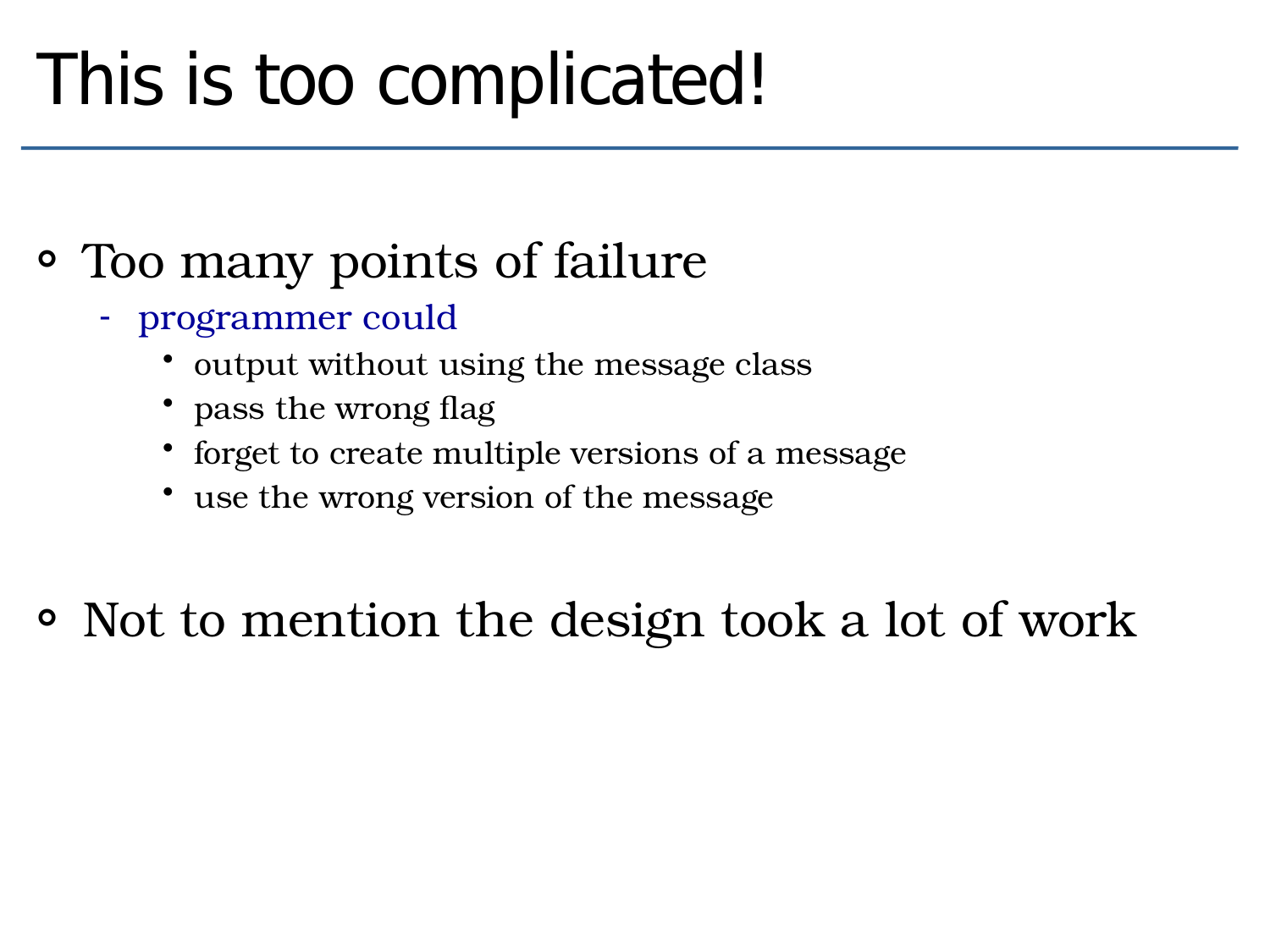

# This is too complicated!
Too many points of failure
programmer could
output without using the message class
pass the wrong flag
forget to create multiple versions of a message
use the wrong version of the message

Not to mention the design took a lot of work